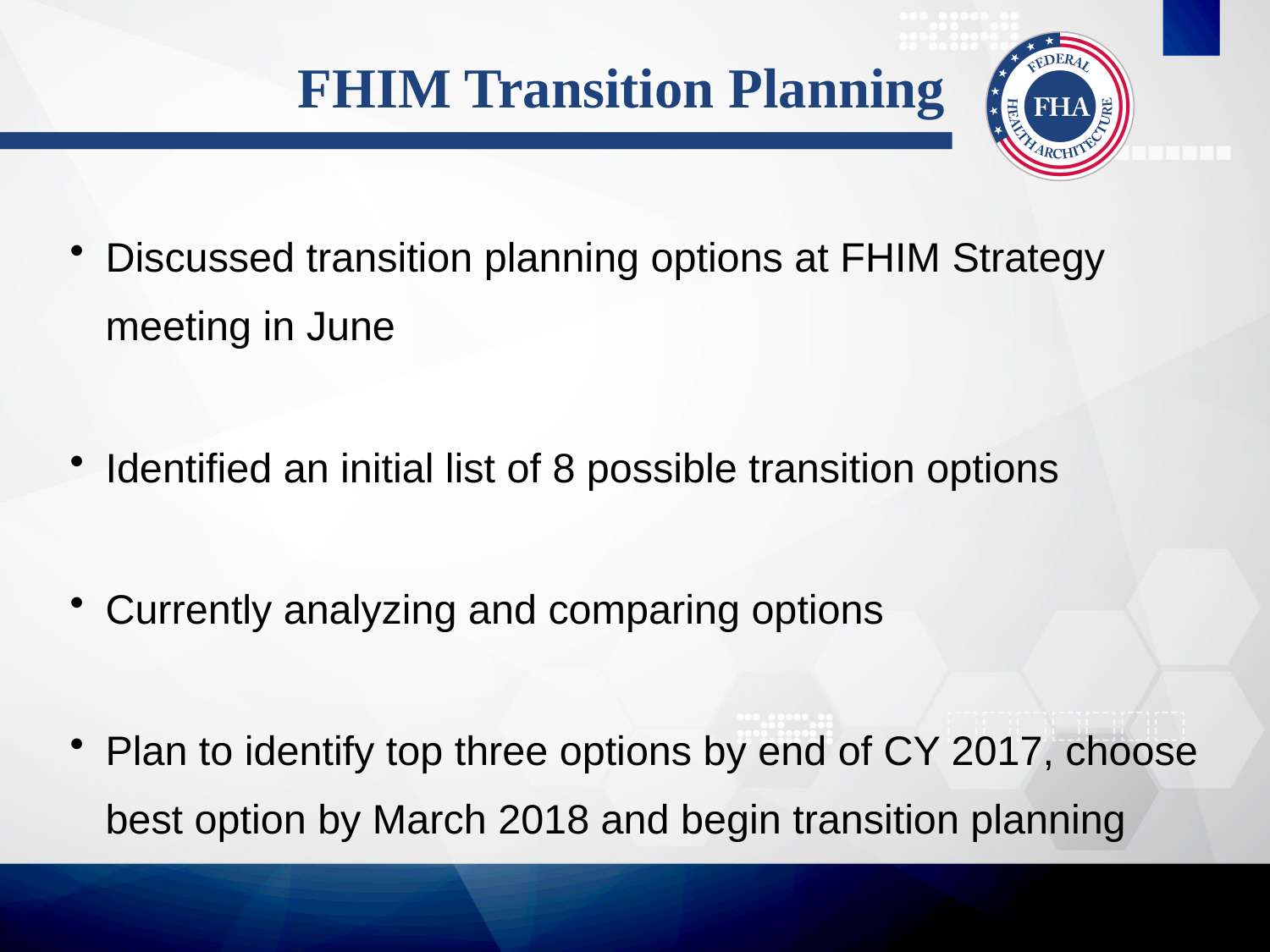

14
# FHIM Transition Planning
Discussed transition planning options at FHIM Strategy meeting in June

Identified an initial list of 8 possible transition options

Currently analyzing and comparing options

Plan to identify top three options by end of CY 2017, choose best option by March 2018 and begin transition planning